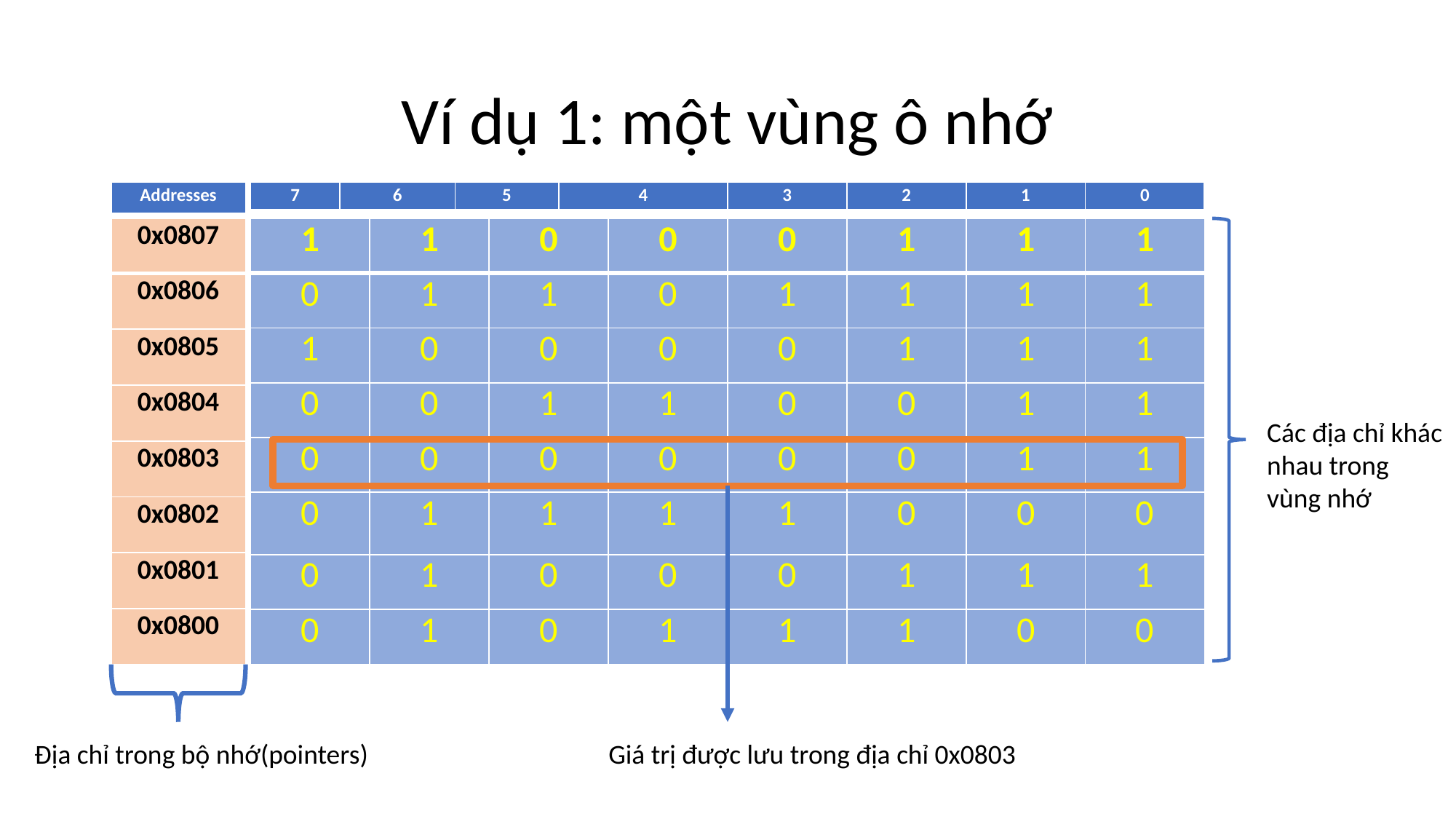

# Ví dụ 1: một vùng ô nhớ
| Addresses |
| --- |
| 7 | 6 | 5 | 4 | 3 | 2 | 1 | 0 |
| --- | --- | --- | --- | --- | --- | --- | --- |

| 0x0807 |
| --- |
| 0x0806 |
| 0x0805 |
| 0x0804 |
| 0x0803 |
| 0x0802 |
| 0x0801 |
| 0x0800 |
| 1 | 1 | 0 | 0 | 0 | 1 | 1 | 1 |
| --- | --- | --- | --- | --- | --- | --- | --- |
| 0 | 1 | 1 | 0 | 1 | 1 | 1 | 1 |
| 1 | 0 | 0 | 0 | 0 | 1 | 1 | 1 |
| 0 | 0 | 1 | 1 | 0 | 0 | 1 | 1 |
| 0 | 0 | 0 | 0 | 0 | 0 | 1 | 1 |
| 0 | 1 | 1 | 1 | 1 | 0 | 0 | 0 |
| 0 | 1 | 0 | 0 | 0 | 1 | 1 | 1 |
| 0 | 1 | 0 | 1 | 1 | 1 | 0 | 0 |
Các địa chỉ khác nhau trong vùng nhớ

Địa chỉ trong bộ nhớ(pointers)
Giá trị được lưu trong địa chỉ 0x0803